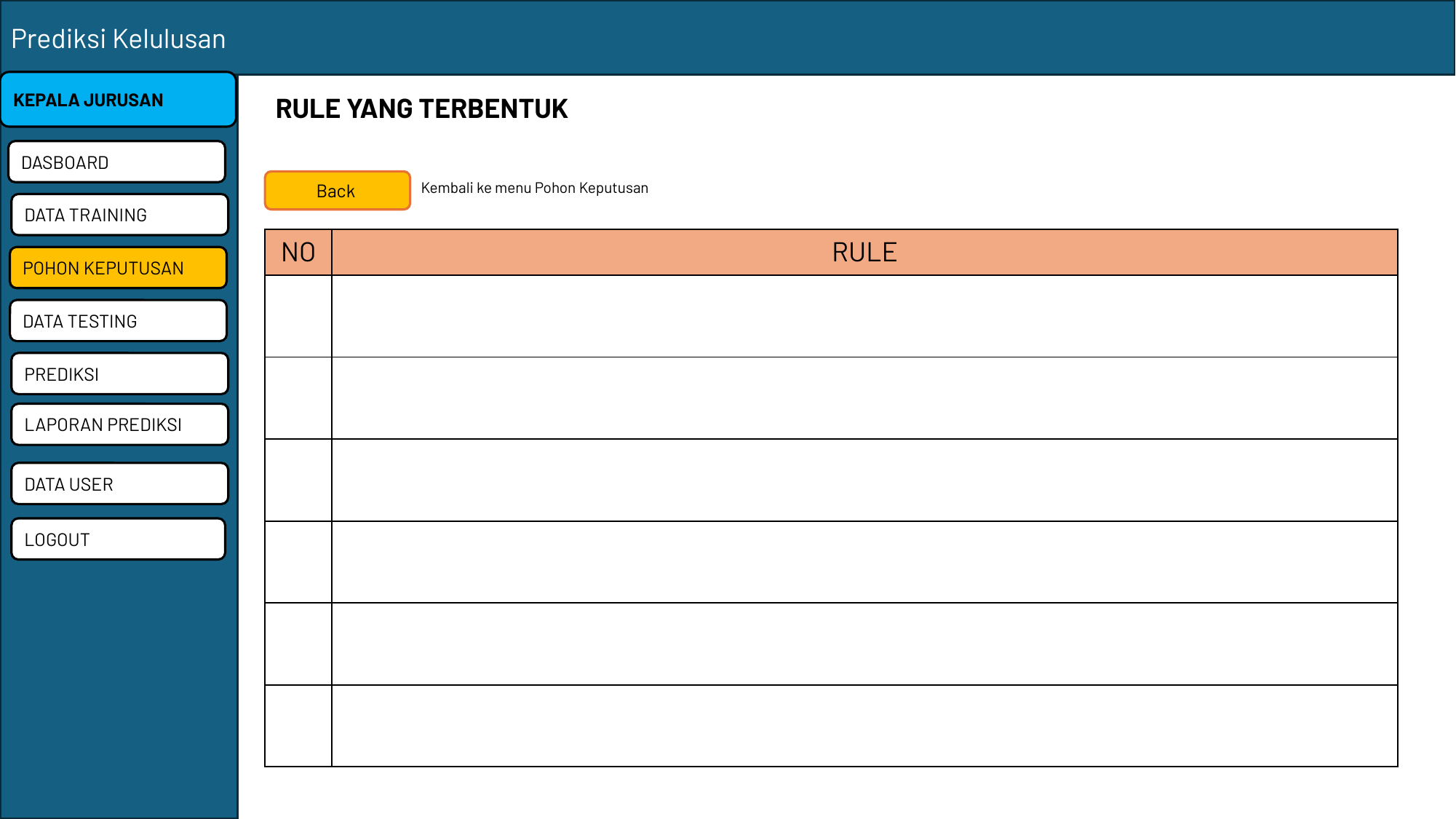

Prediksi Kelulusan
KEPALA JURUSAN

RULE YANG TERBENTUK
DASBOARD
Back
Kembali ke menu Pohon Keputusan
DATA TRAINING
| NO | RULE |
| --- | --- |
|  |  |
|  |  |
|  |  |
|  |  |
|  |  |
|  |  |
POHON KEPUTUSAN
DATA TESTING
PREDIKSI
LAPORAN PREDIKSI
DATA USER
LOGOUT